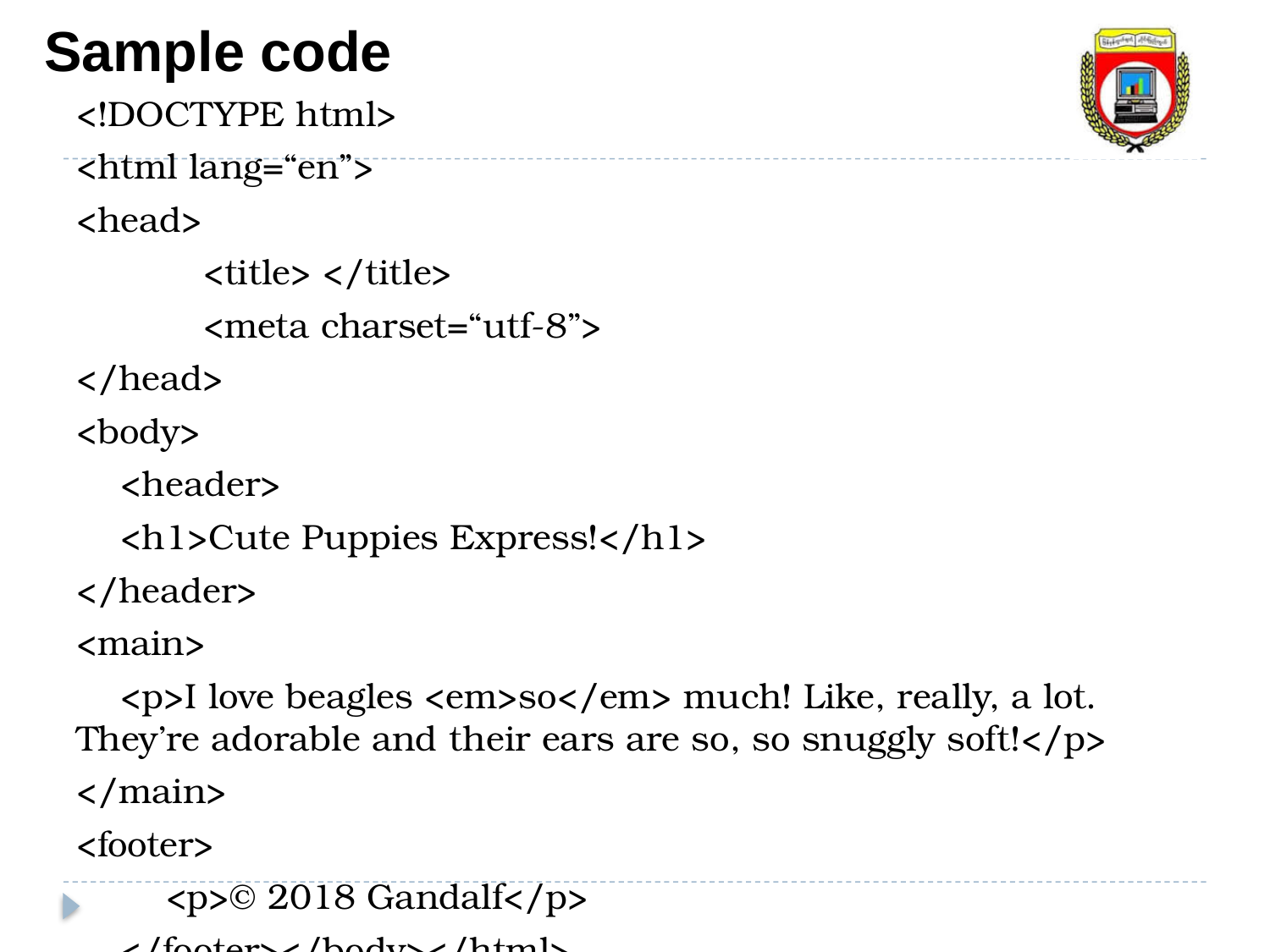

Sample code
<!DOCTYPE html>
<html lang=“en”>
<head>
	<title> </title>
	<meta charset=“utf-8”>
</head>
<body>
    <header>
    <h1>Cute Puppies Express!</h1>
</header>
<main>
    <p>I love beagles <em>so</em> much! Like, really, a lot. They’re adorable and their ears are so, so snuggly soft!</p>
</main>
<footer>
        <p>© 2018 Gandalf</p>
    </footer></body></html>